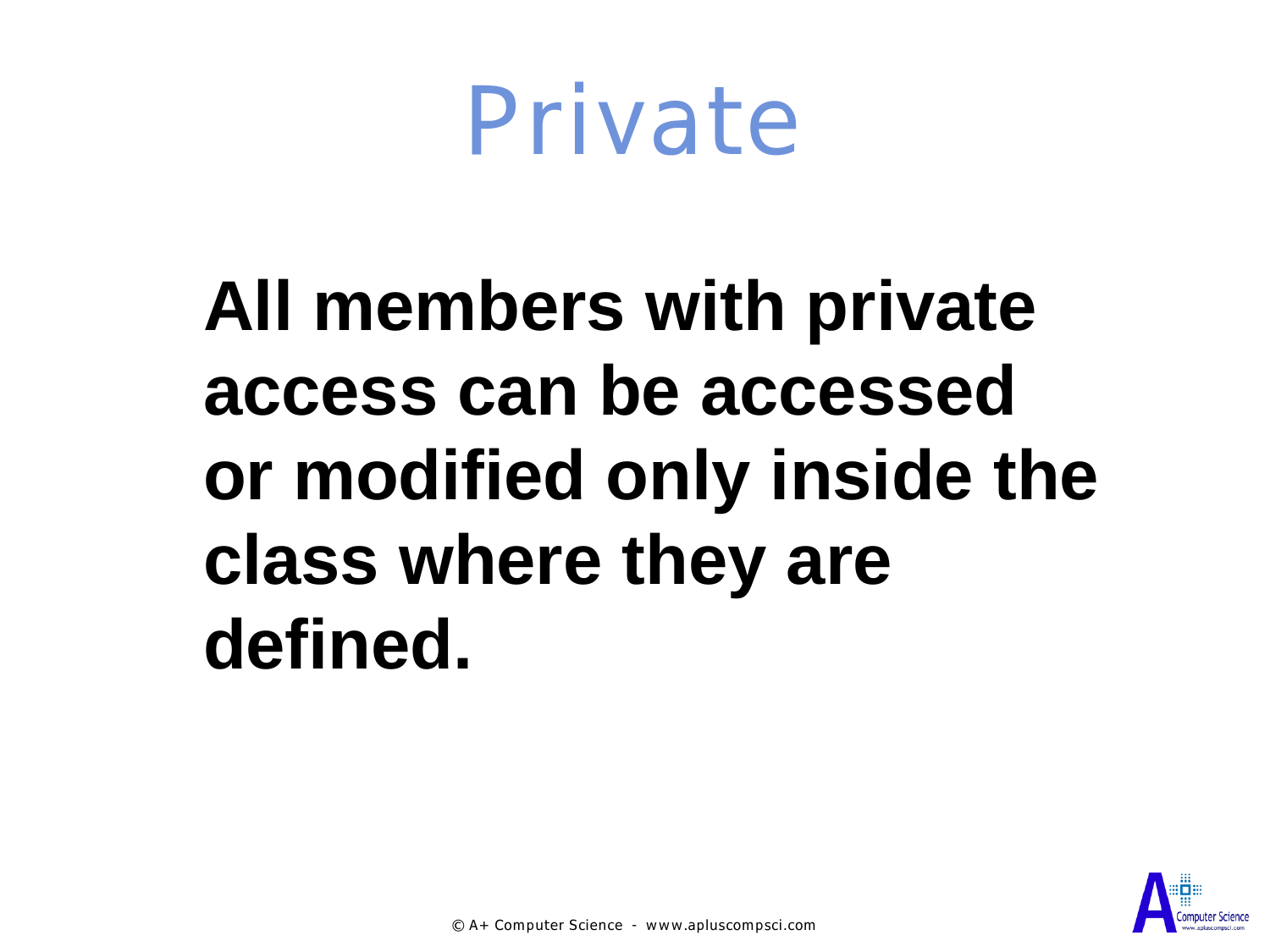

Private
All members with private
access can be accessed
or modified only inside the
class where they are
defined.

© A+ Computer Science  -  www.apluscompsci.com